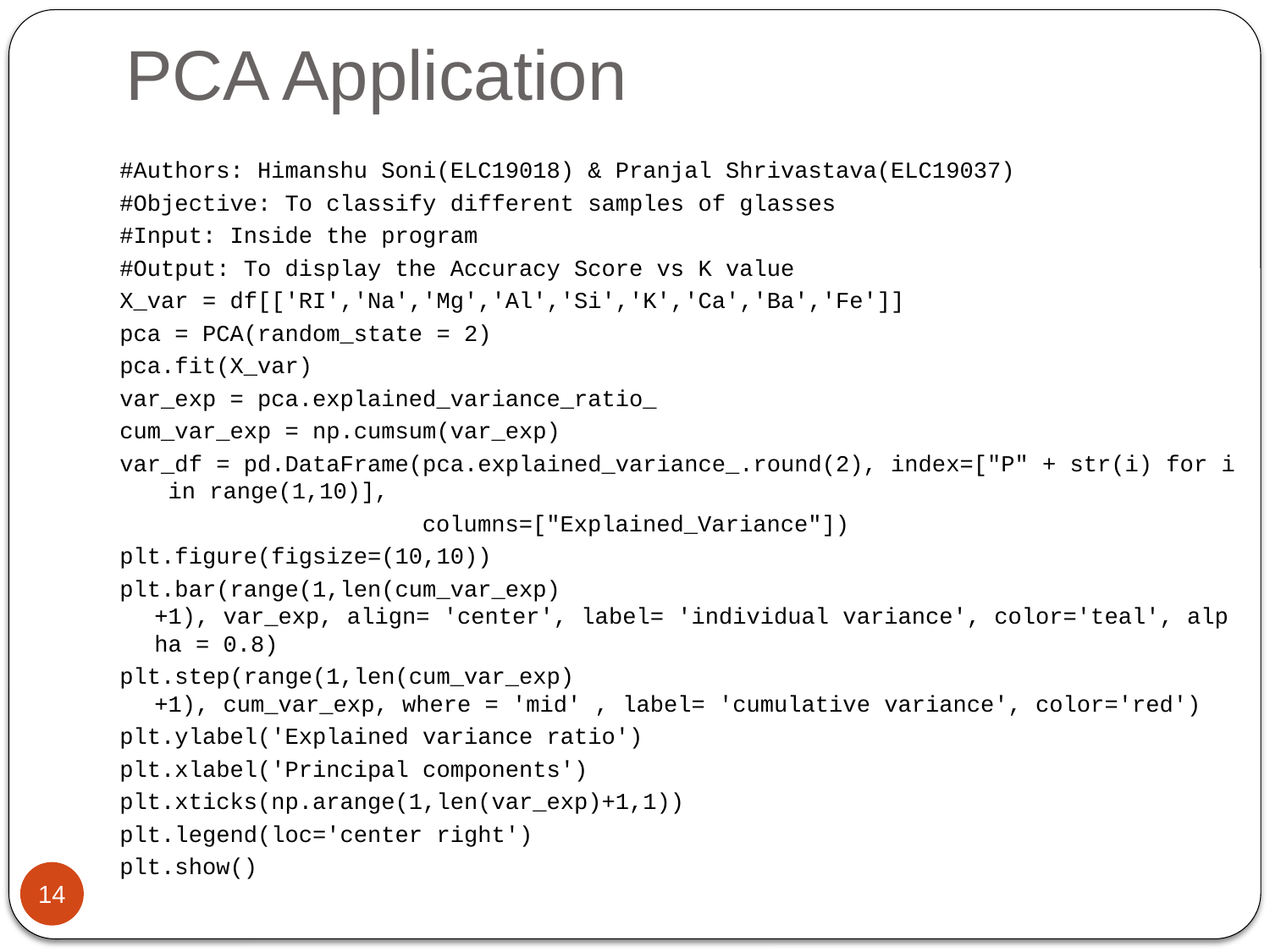

# PCA Application
#Authors: Himanshu Soni(ELC19018) & Pranjal Shrivastava(ELC19037)
#Objective: To classify different samples of glasses
#Input: Inside the program
#Output: To display the Accuracy Score vs K value
X_var = df[['RI','Na','Mg','Al','Si','K','Ca','Ba','Fe']]
pca = PCA(random_state = 2)
pca.fit(X_var)
var_exp = pca.explained_variance_ratio_
cum_var_exp = np.cumsum(var_exp)
var_df = pd.DataFrame(pca.explained_variance_.round(2), index=["P" + str(i) for i in range(1,10)],
                      columns=["Explained_Variance"])
plt.figure(figsize=(10,10))
plt.bar(range(1,len(cum_var_exp)+1), var_exp, align= 'center', label= 'individual variance', color='teal', alpha = 0.8)
plt.step(range(1,len(cum_var_exp)+1), cum_var_exp, where = 'mid' , label= 'cumulative variance', color='red')
plt.ylabel('Explained variance ratio')
plt.xlabel('Principal components')
plt.xticks(np.arange(1,len(var_exp)+1,1))
plt.legend(loc='center right')
plt.show()

14